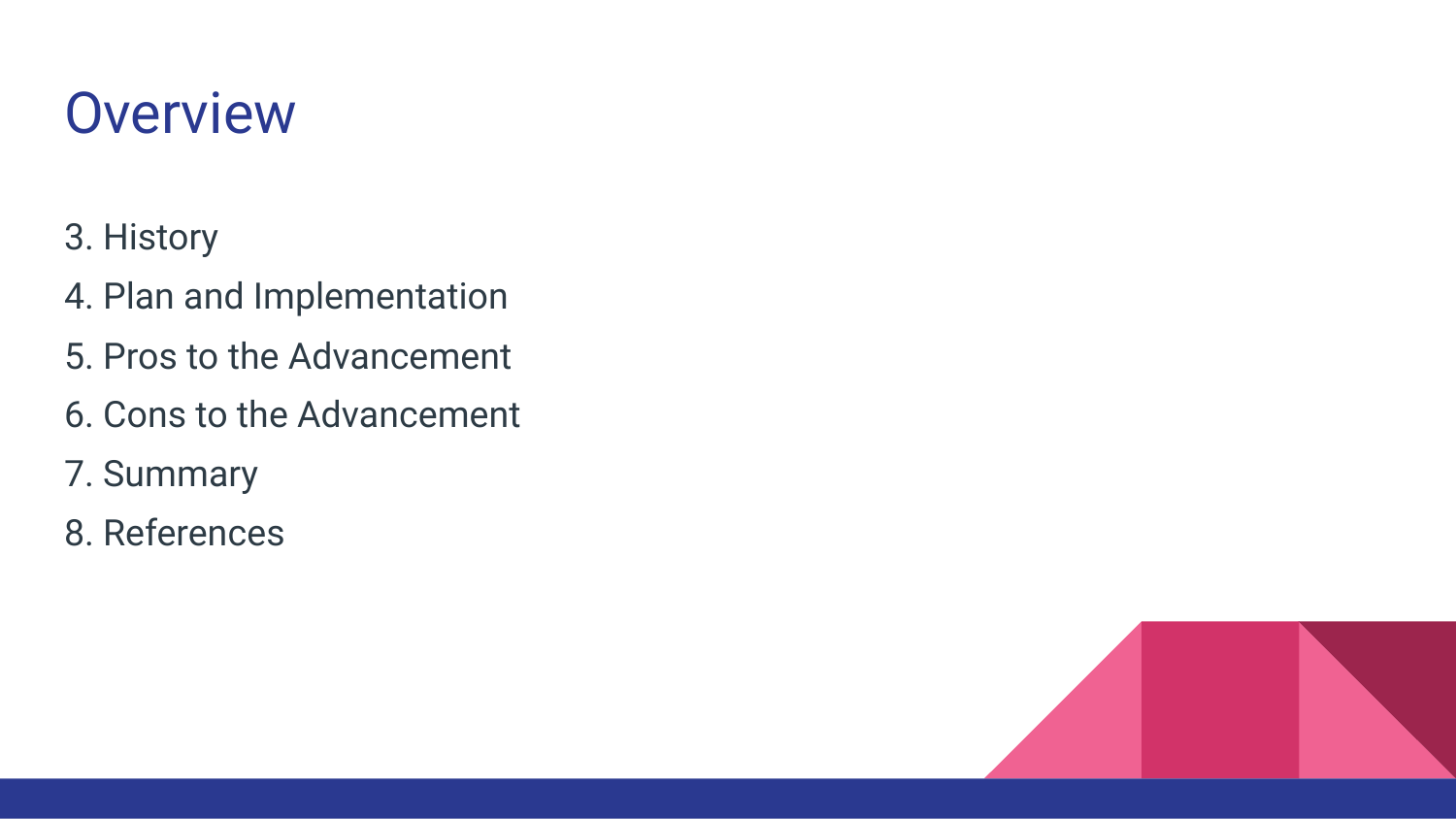

# Overview
3. History
4. Plan and Implementation
5. Pros to the Advancement
6. Cons to the Advancement
7. Summary
8. References